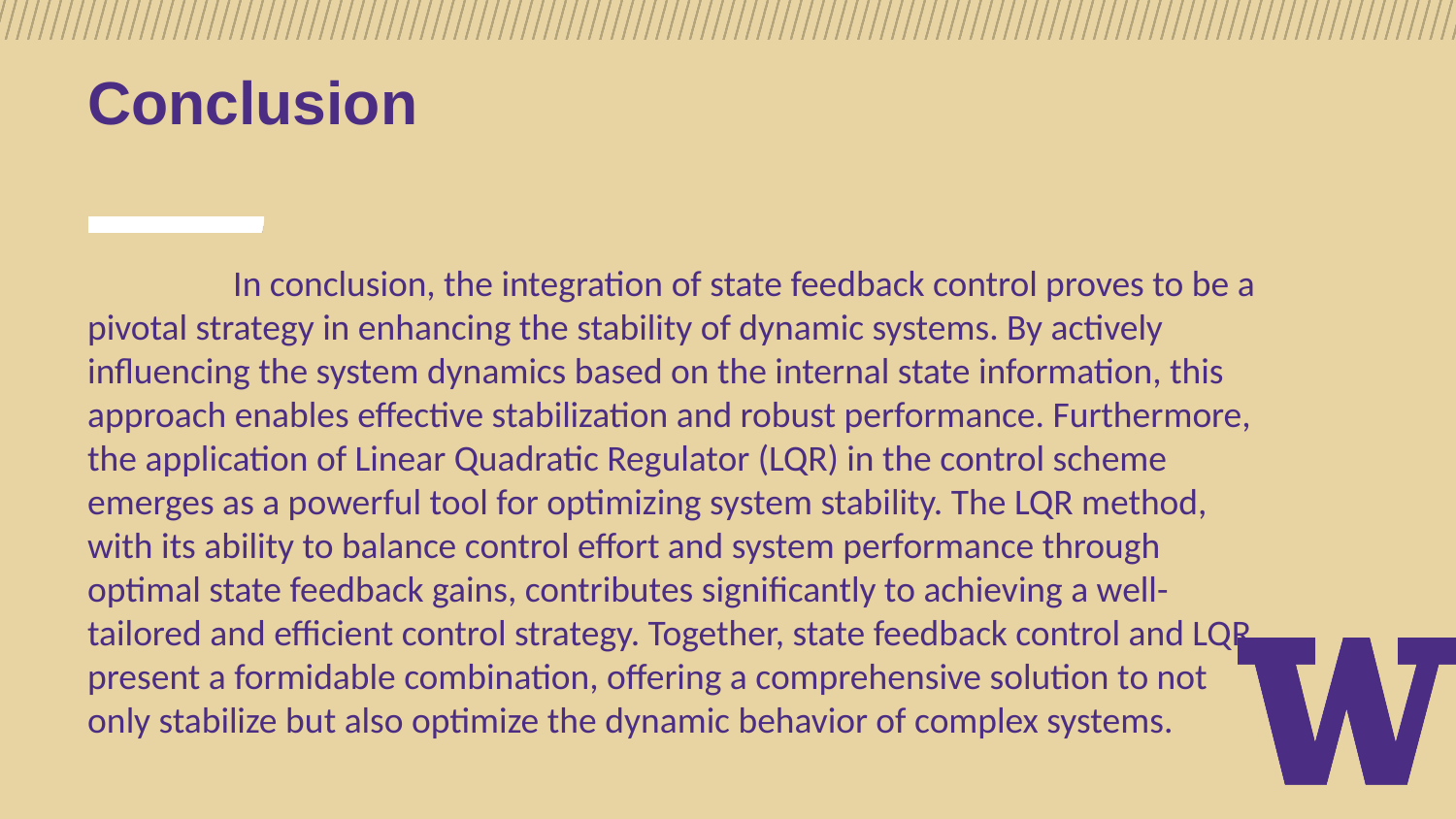

# Conclusion
	In conclusion, the integration of state feedback control proves to be a pivotal strategy in enhancing the stability of dynamic systems. By actively influencing the system dynamics based on the internal state information, this approach enables effective stabilization and robust performance. Furthermore, the application of Linear Quadratic Regulator (LQR) in the control scheme emerges as a powerful tool for optimizing system stability. The LQR method, with its ability to balance control effort and system performance through optimal state feedback gains, contributes significantly to achieving a well-tailored and efficient control strategy. Together, state feedback control and LQR present a formidable combination, offering a comprehensive solution to not only stabilize but also optimize the dynamic behavior of complex systems.